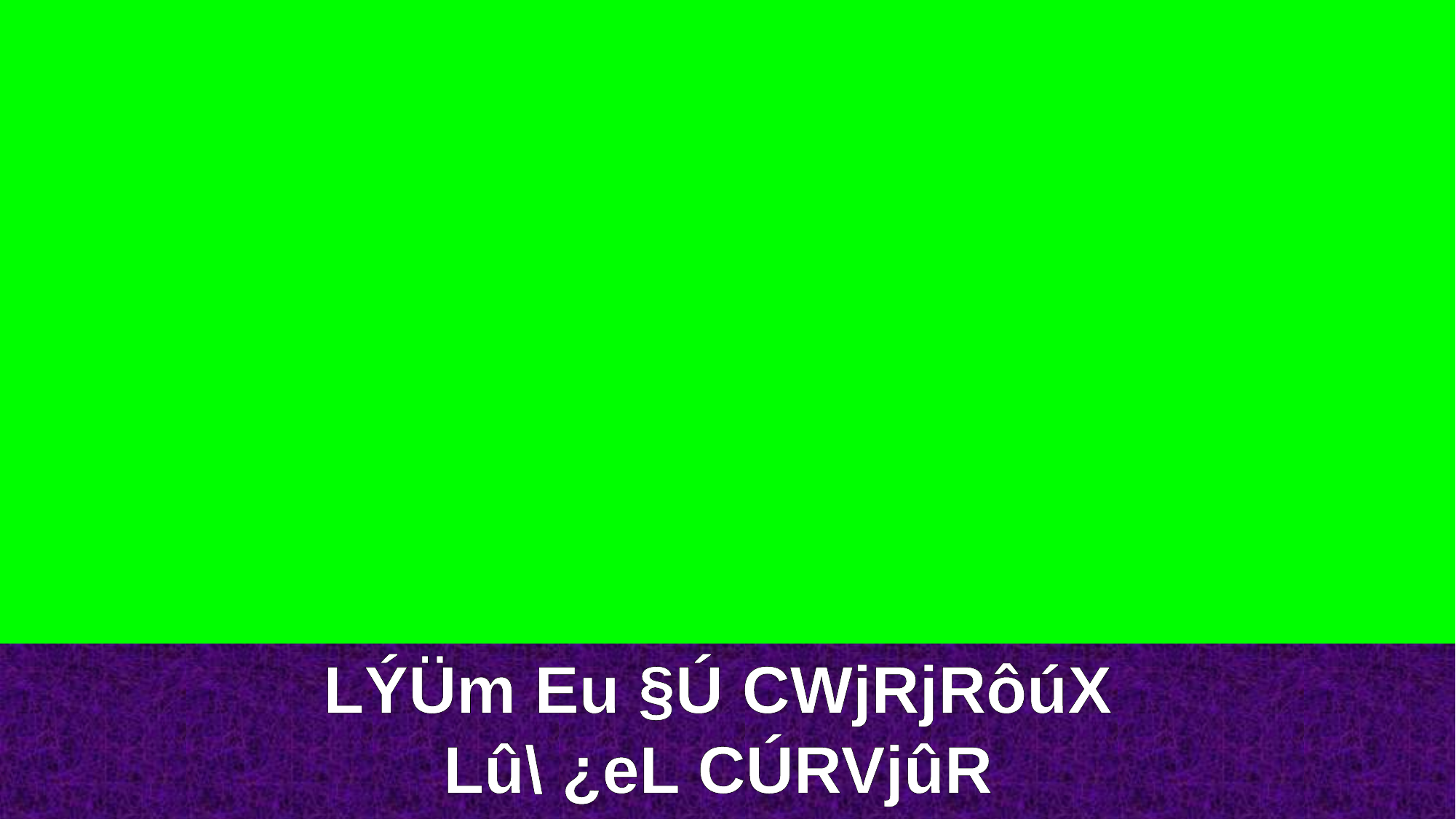

LÝÜm Eu §Ú CWjRjRôúX
Lû\ ¿eL CÚRVjûR